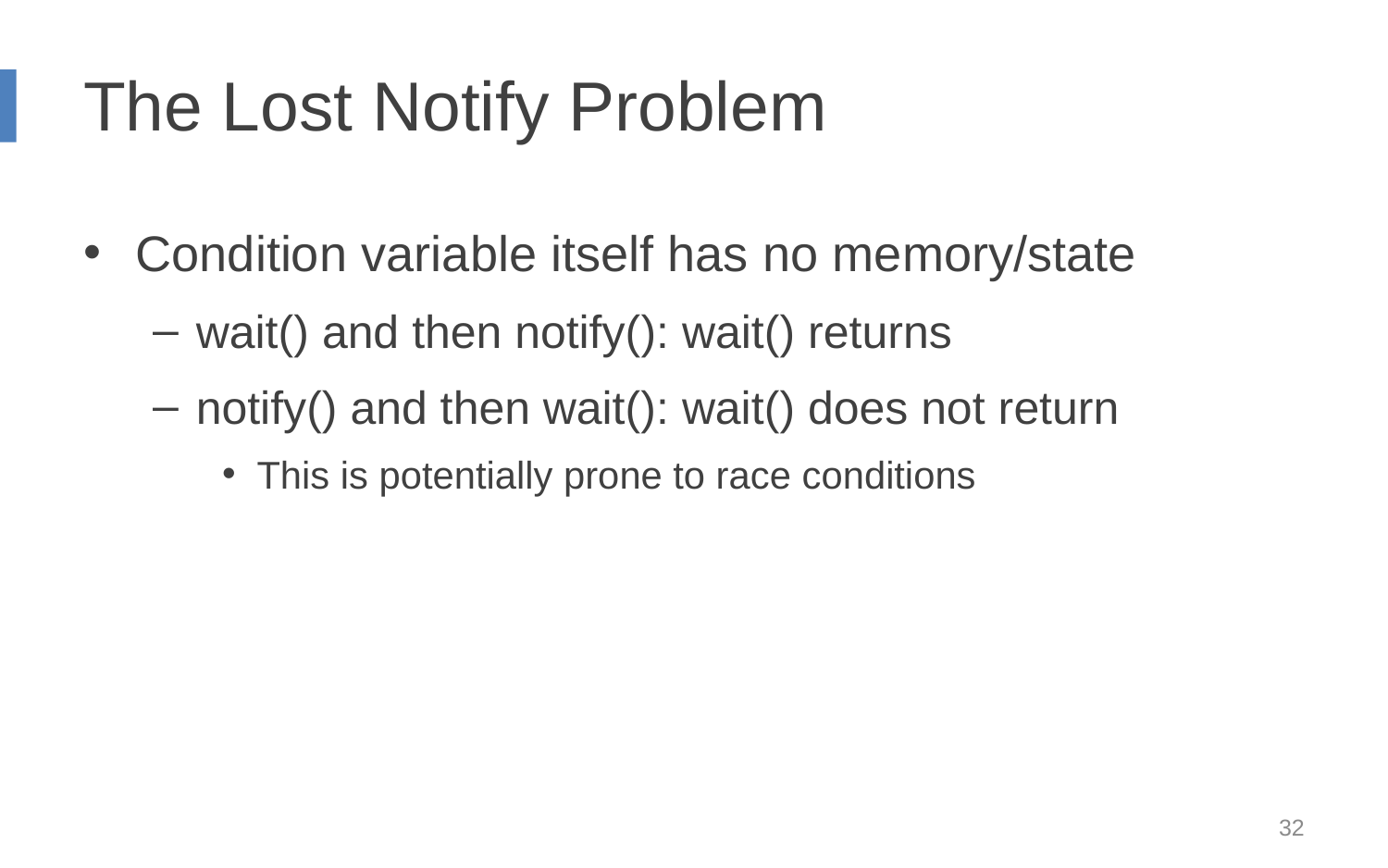

# The Lost Notify Problem
Condition variable itself has no memory/state
wait() and then notify(): wait() returns
notify() and then wait(): wait() does not return
This is potentially prone to race conditions
32